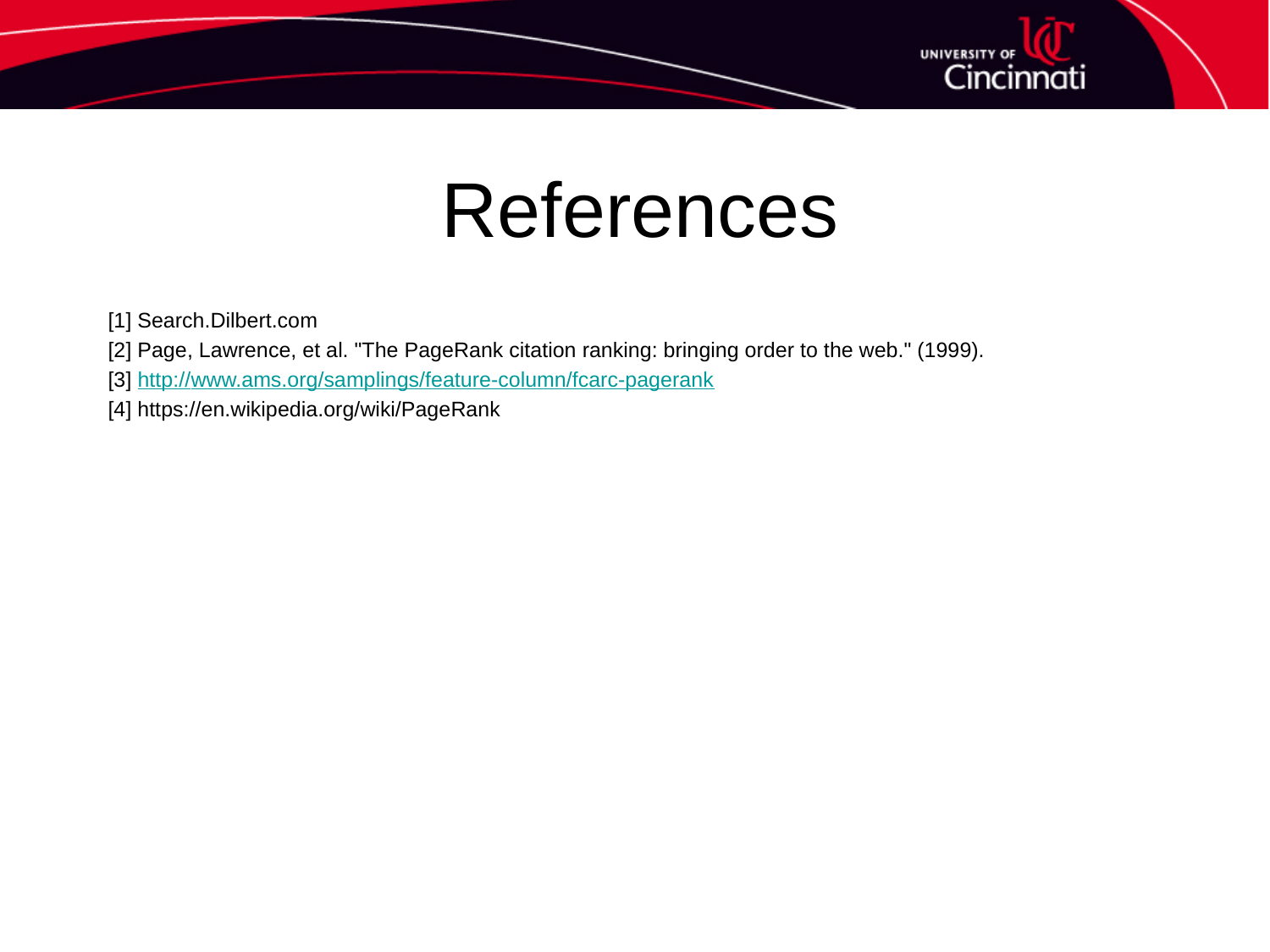

# References
[1] Search.Dilbert.com
[2] Page, Lawrence, et al. "The PageRank citation ranking: bringing order to the web." (1999).
[3] http://www.ams.org/samplings/feature-column/fcarc-pagerank
[4] https://en.wikipedia.org/wiki/PageRank